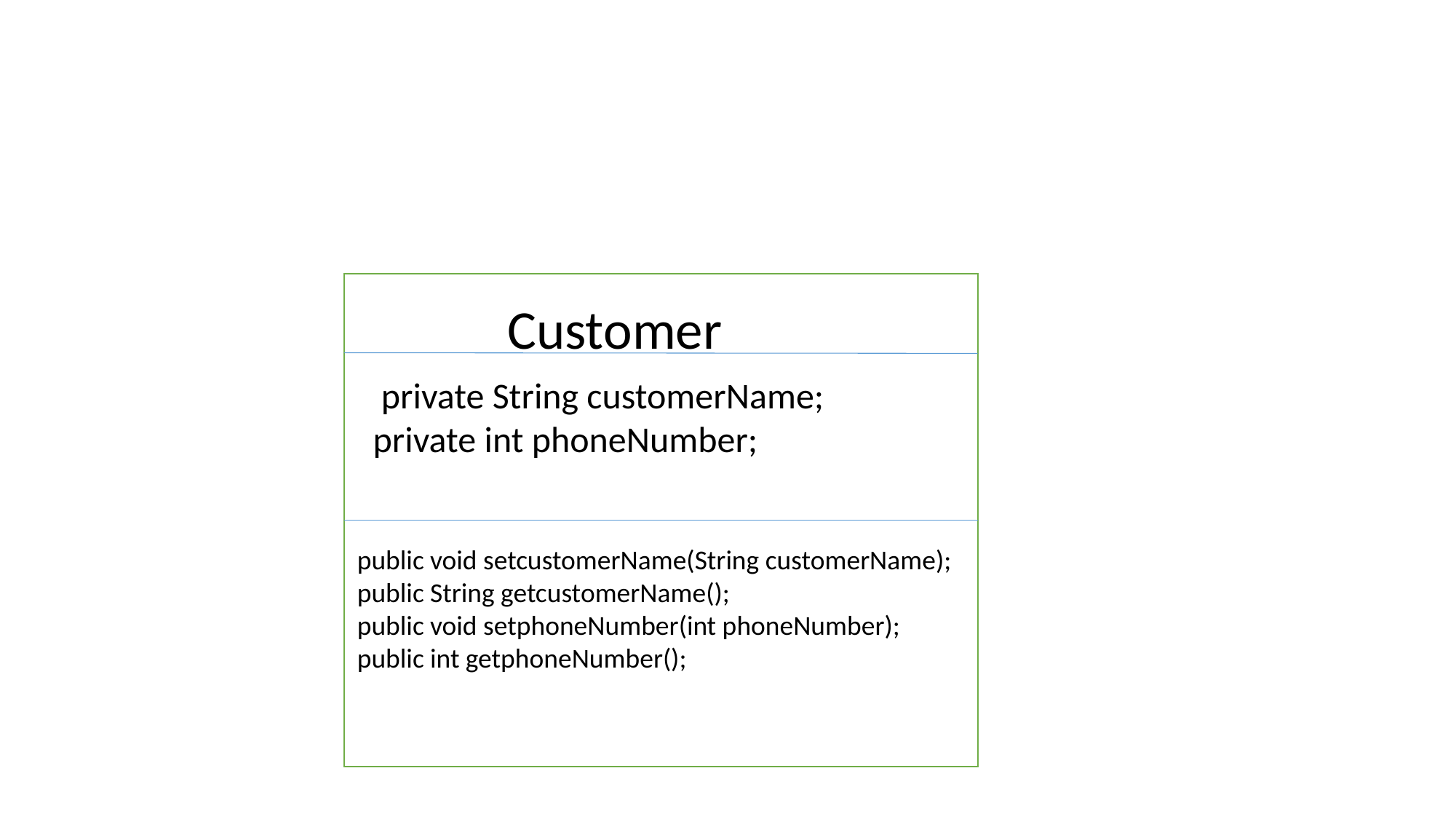

Customer
 private String customerName;
private int phoneNumber;
public void setcustomerName(String customerName);
public String getcustomerName();
public void setphoneNumber(int phoneNumber);
public int getphoneNumber();